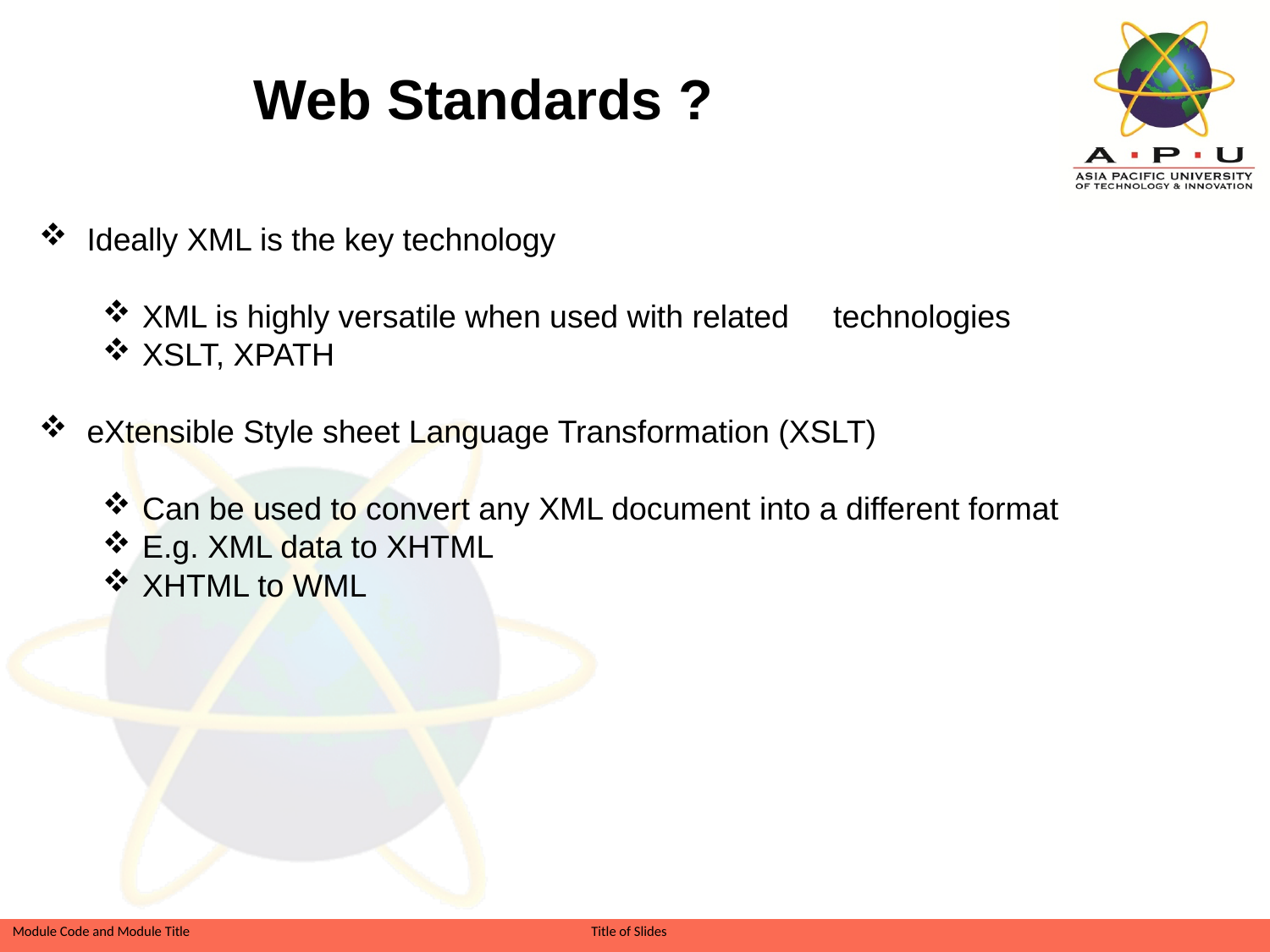

Web Standards ?
Ideally XML is the key technology

XML is highly versatile when used with related     technologies
XSLT, XPATH

eXtensible Style sheet Language Transformation (XSLT)

Can be used to convert any XML document into a different format
E.g. XML data to XHTML
XHTML to WML